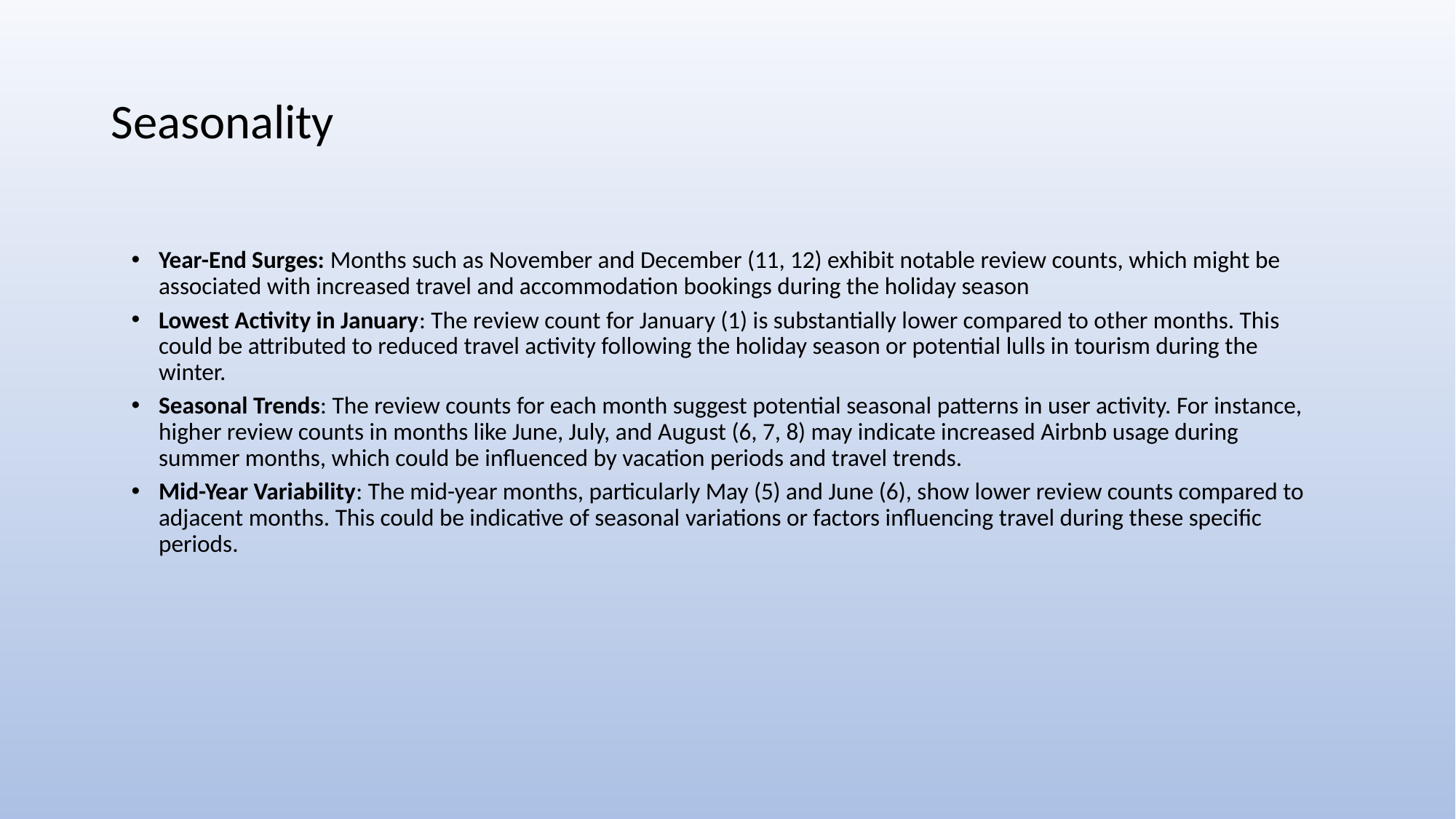

# Seasonality

Year-End Surges: Months such as November and December (11, 12) exhibit notable review counts, which might be associated with increased travel and accommodation bookings during the holiday season
Lowest Activity in January: The review count for January (1) is substantially lower compared to other months. This could be attributed to reduced travel activity following the holiday season or potential lulls in tourism during the winter.
Seasonal Trends: The review counts for each month suggest potential seasonal patterns in user activity. For instance, higher review counts in months like June, July, and August (6, 7, 8) may indicate increased Airbnb usage during summer months, which could be influenced by vacation periods and travel trends.
Mid-Year Variability: The mid-year months, particularly May (5) and June (6), show lower review counts compared to adjacent months. This could be indicative of seasonal variations or factors influencing travel during these specific periods.